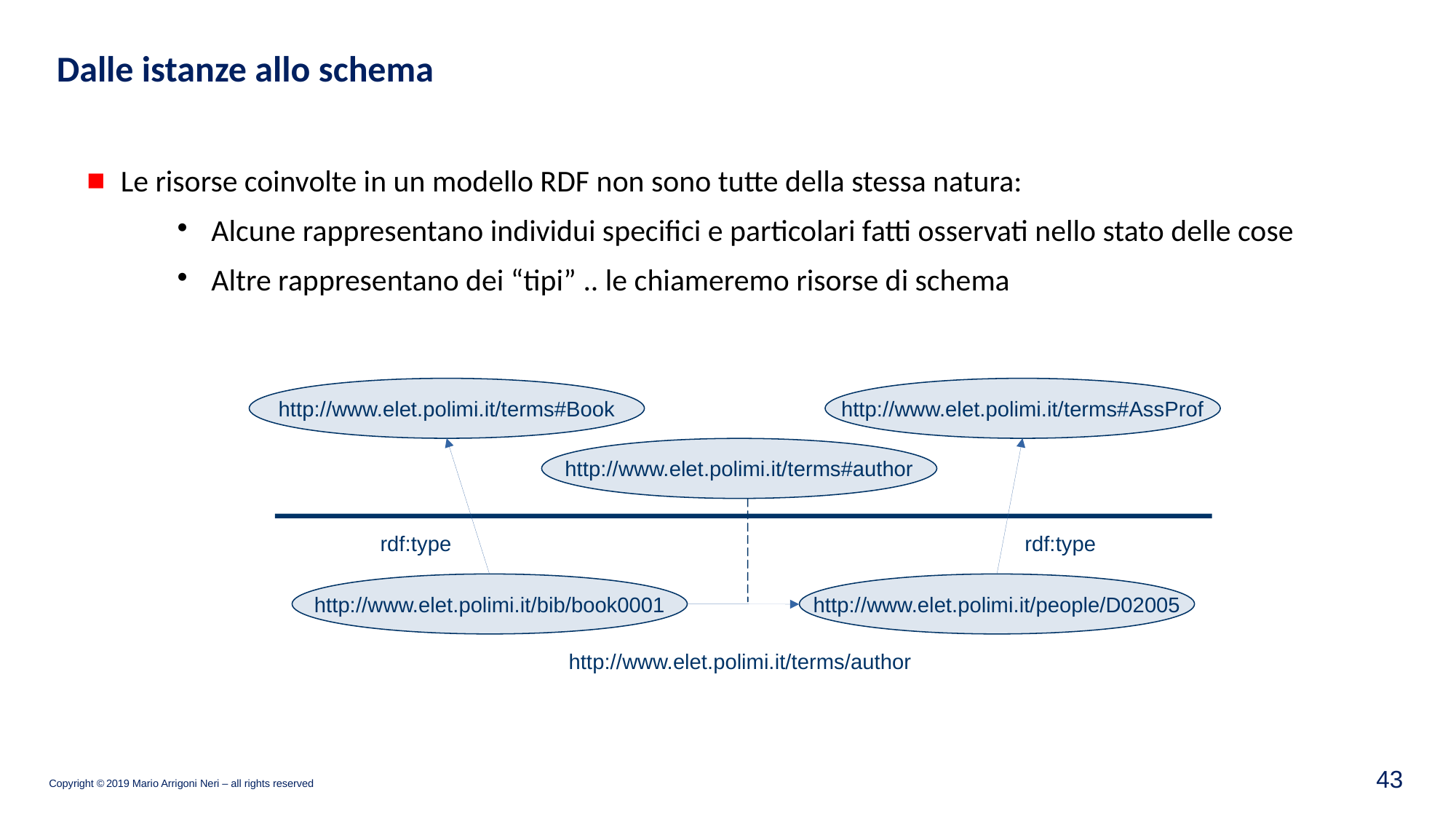

Dalle istanze allo schema

Le risorse coinvolte in un modello RDF non sono tutte della stessa natura:
Alcune rappresentano individui specifici e particolari fatti osservati nello stato delle cose
Altre rappresentano dei “tipi” .. le chiameremo risorse di schema
http://www.elet.polimi.it/terms#Book
http://www.elet.polimi.it/terms#AssProf

http://www.elet.polimi.it/terms#author

rdf:type
rdf:type
http://www.elet.polimi.it/bib/book0001
http://www.elet.polimi.it/people/D02005

http://www.elet.polimi.it/terms/author
43